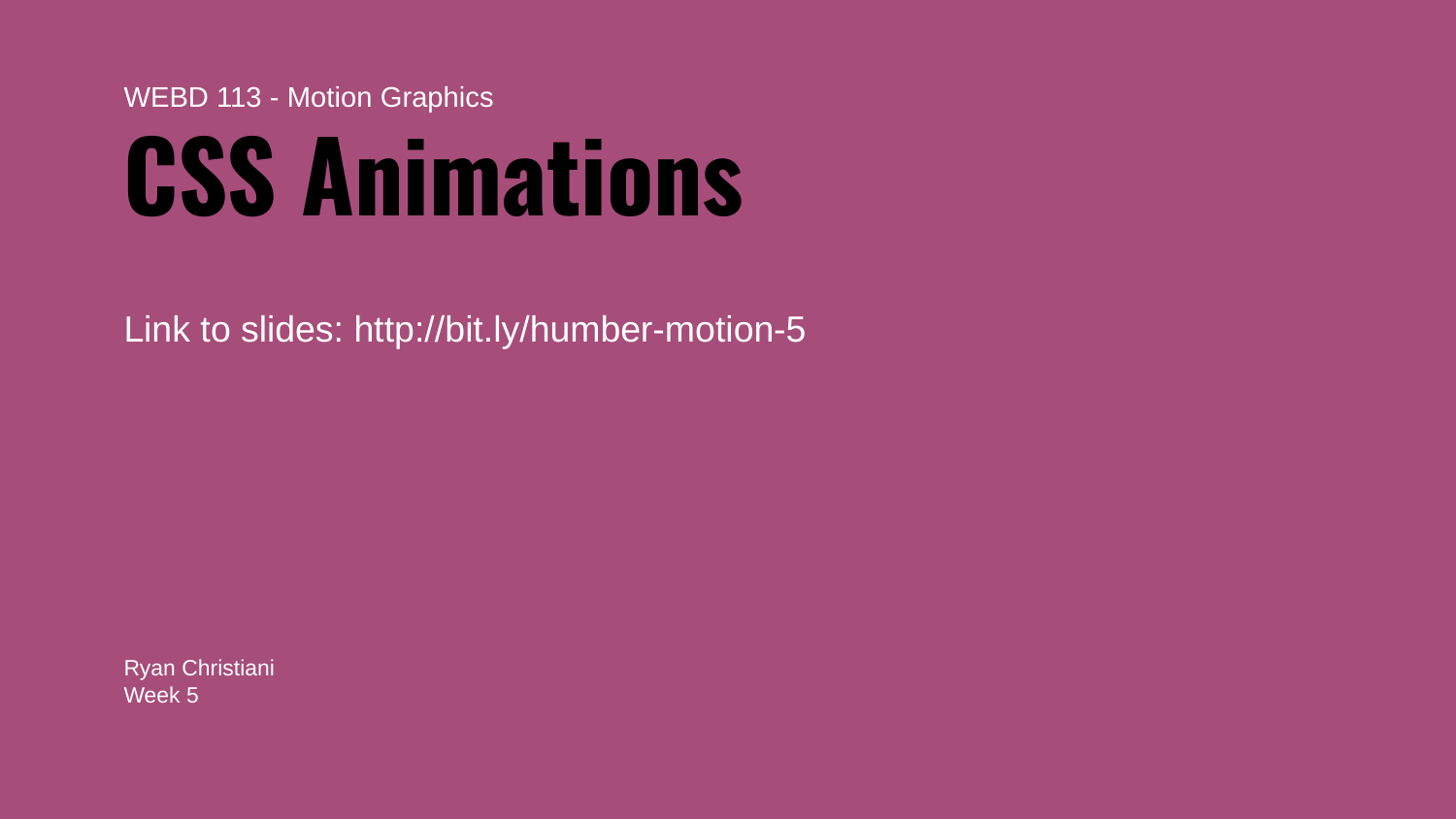

WEBD 113 - Motion Graphics
# CSS Animations
Link to slides: http://bit.ly/humber-motion-5
Ryan Christiani
Week 5